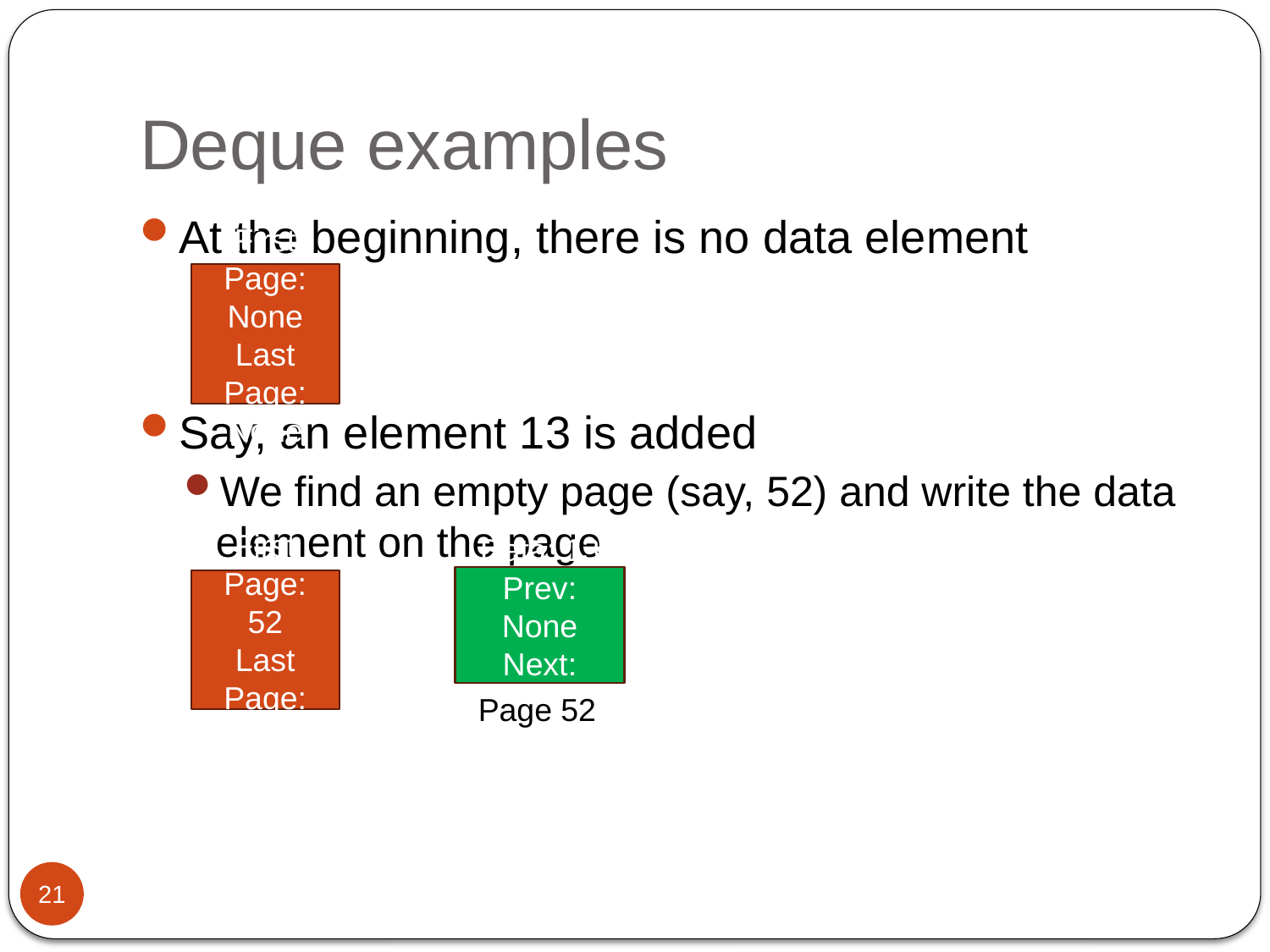

# Deque examples
At the beginning, there is no data element

Say, an element 13 is added
We find an empty page (say, 52) and write the data element on the page

First Page:
None
Last Page:
None
Data: 13
Prev: None
Next: None
First Page:
52
Last Page:
52
Page 52
21